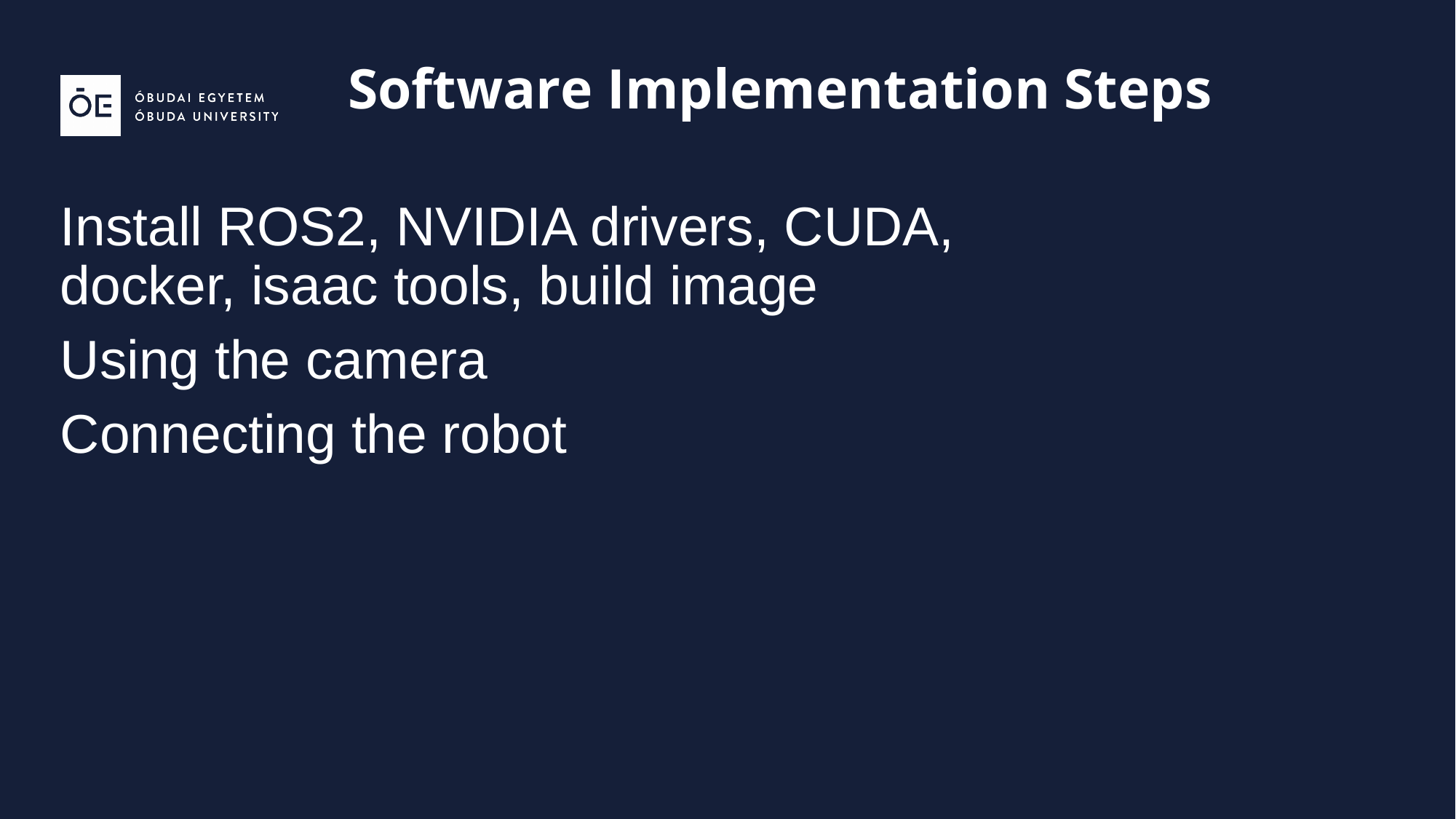

# Software Implementation Steps
Install ROS2, NVIDIA drivers, CUDA, docker, isaac tools, build image
Using the camera
Connecting the robot